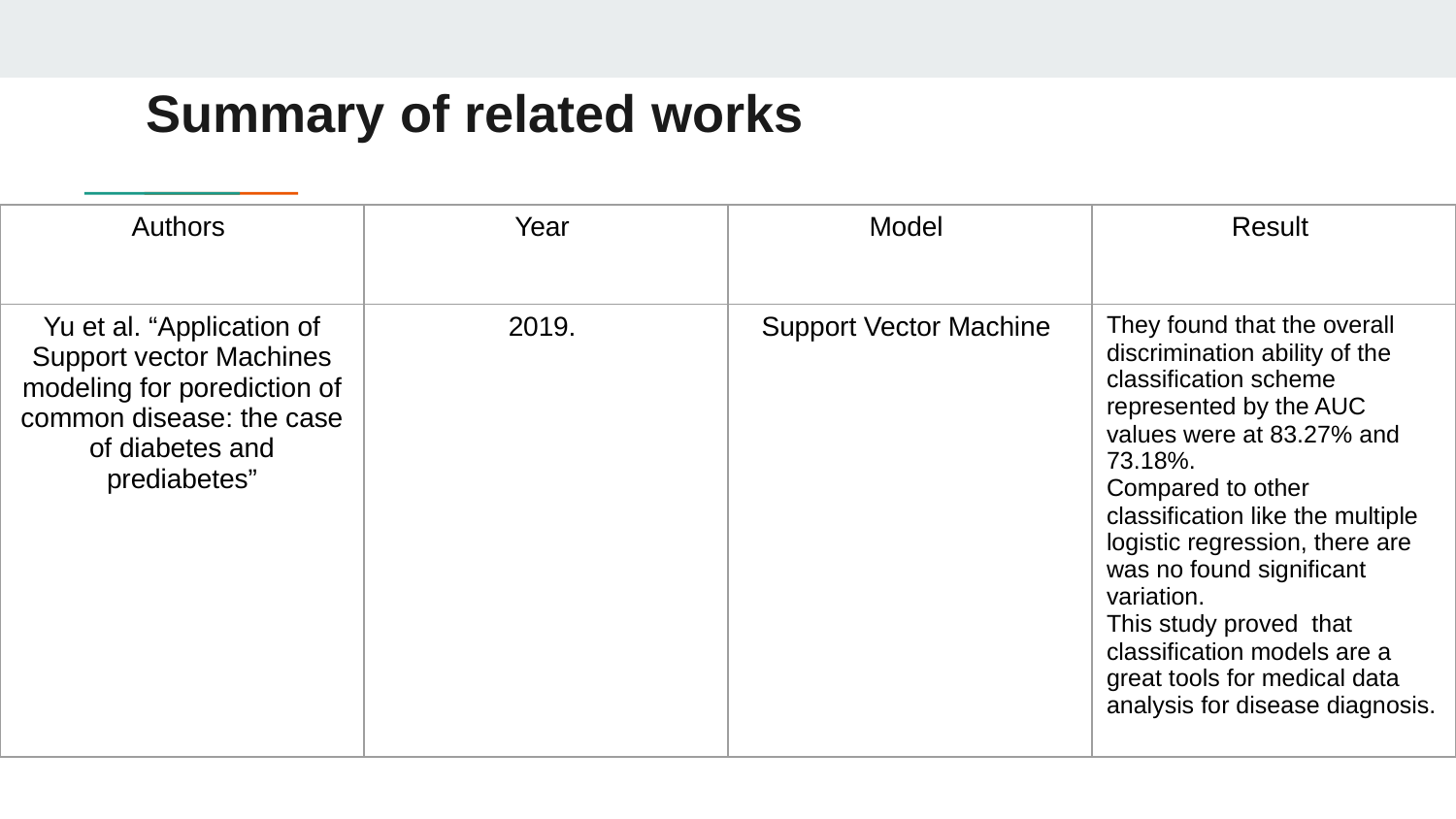

# Summary of related works
| Authors | Year | Model | Result |
| --- | --- | --- | --- |
| Yu et al. “Application of Support vector Machines modeling for porediction of common disease: the case of diabetes and prediabetes” | 2019. | Support Vector Machine | They found that the overall discrimination ability of the classification scheme represented by the AUC values were at 83.27% and 73.18%. Compared to other classification like the multiple logistic regression, there are was no found significant variation. This study proved that classification models are a great tools for medical data analysis for disease diagnosis. |